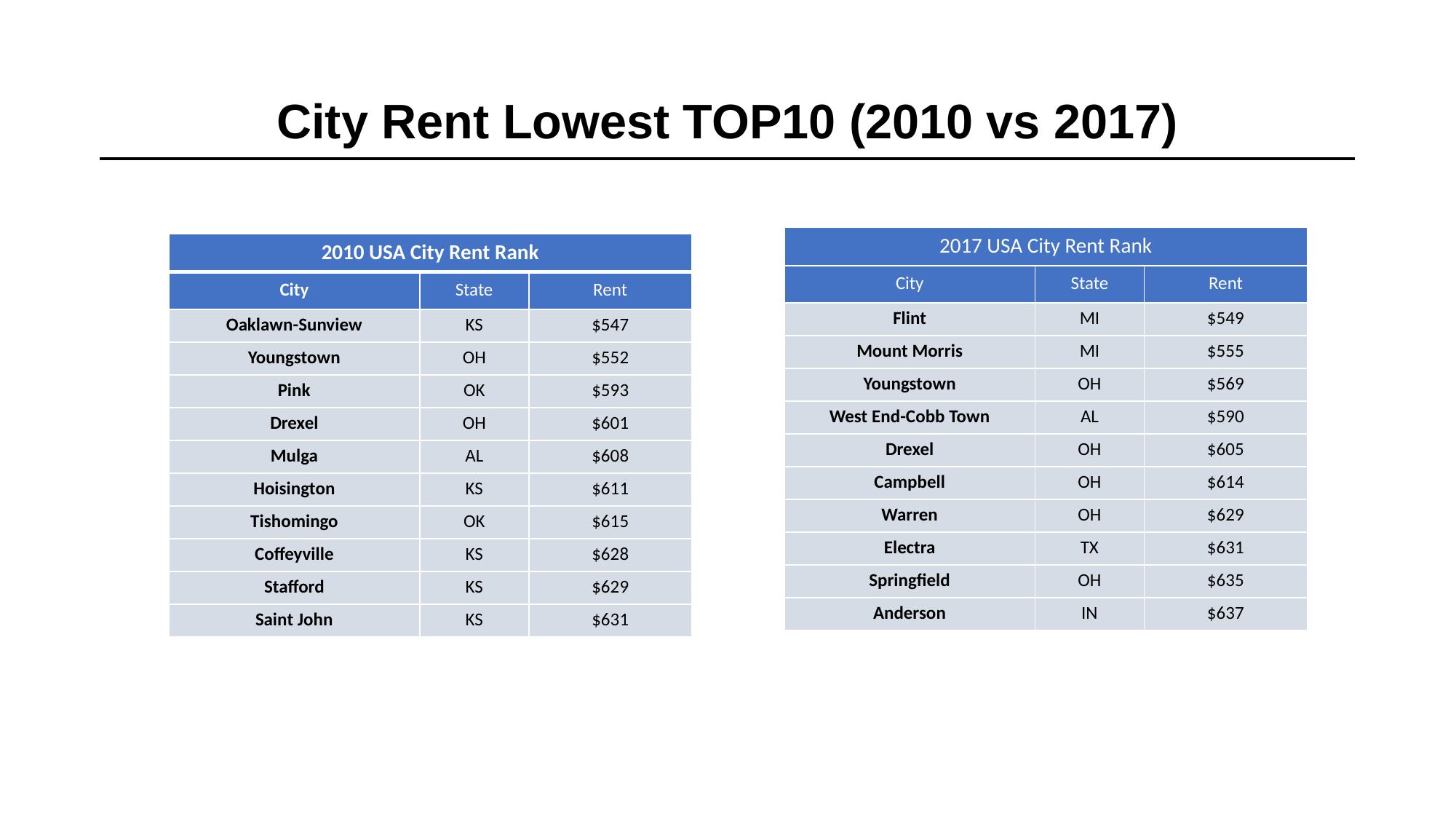

# City Rent Lowest TOP10 (2010 vs 2017)
| 2017 USA City Rent Rank |  |  |
| --- | --- | --- |
| City | State | Rent |
| Flint | MI | $549 |
| Mount Morris | MI | $555 |
| Youngstown | OH | $569 |
| West End-Cobb Town | AL | $590 |
| Drexel | OH | $605 |
| Campbell | OH | $614 |
| Warren | OH | $629 |
| Electra | TX | $631 |
| Springfield | OH | $635 |
| Anderson | IN | $637 |
| 2010 USA City Rent Rank |  |  |
| --- | --- | --- |
| City | State | Rent |
| Oaklawn-Sunview | KS | $547 |
| Youngstown | OH | $552 |
| Pink | OK | $593 |
| Drexel | OH | $601 |
| Mulga | AL | $608 |
| Hoisington | KS | $611 |
| Tishomingo | OK | $615 |
| Coffeyville | KS | $628 |
| Stafford | KS | $629 |
| Saint John | KS | $631 |